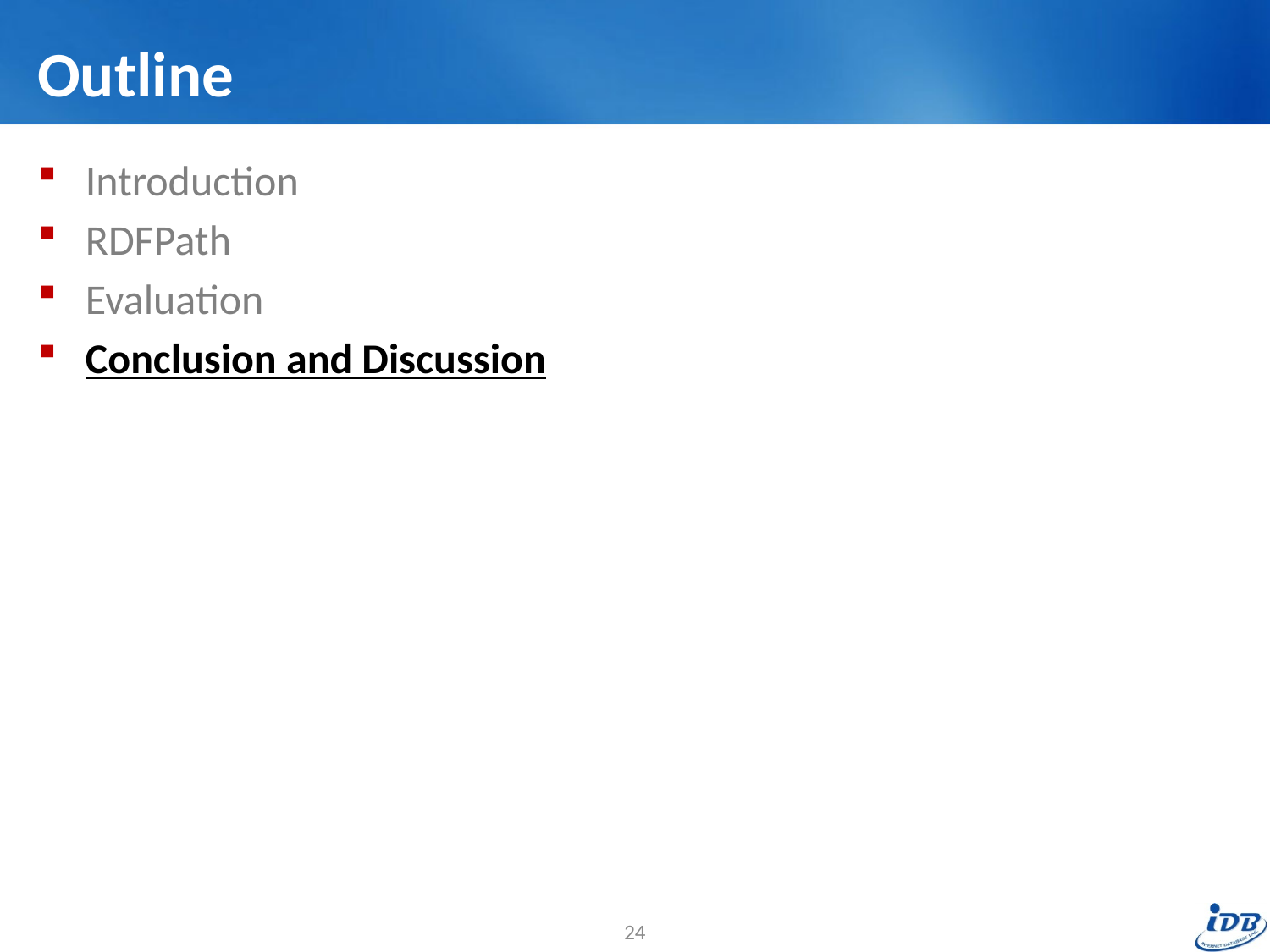

# Outline
Introduction
RDFPath
Evaluation
Conclusion and Discussion
24